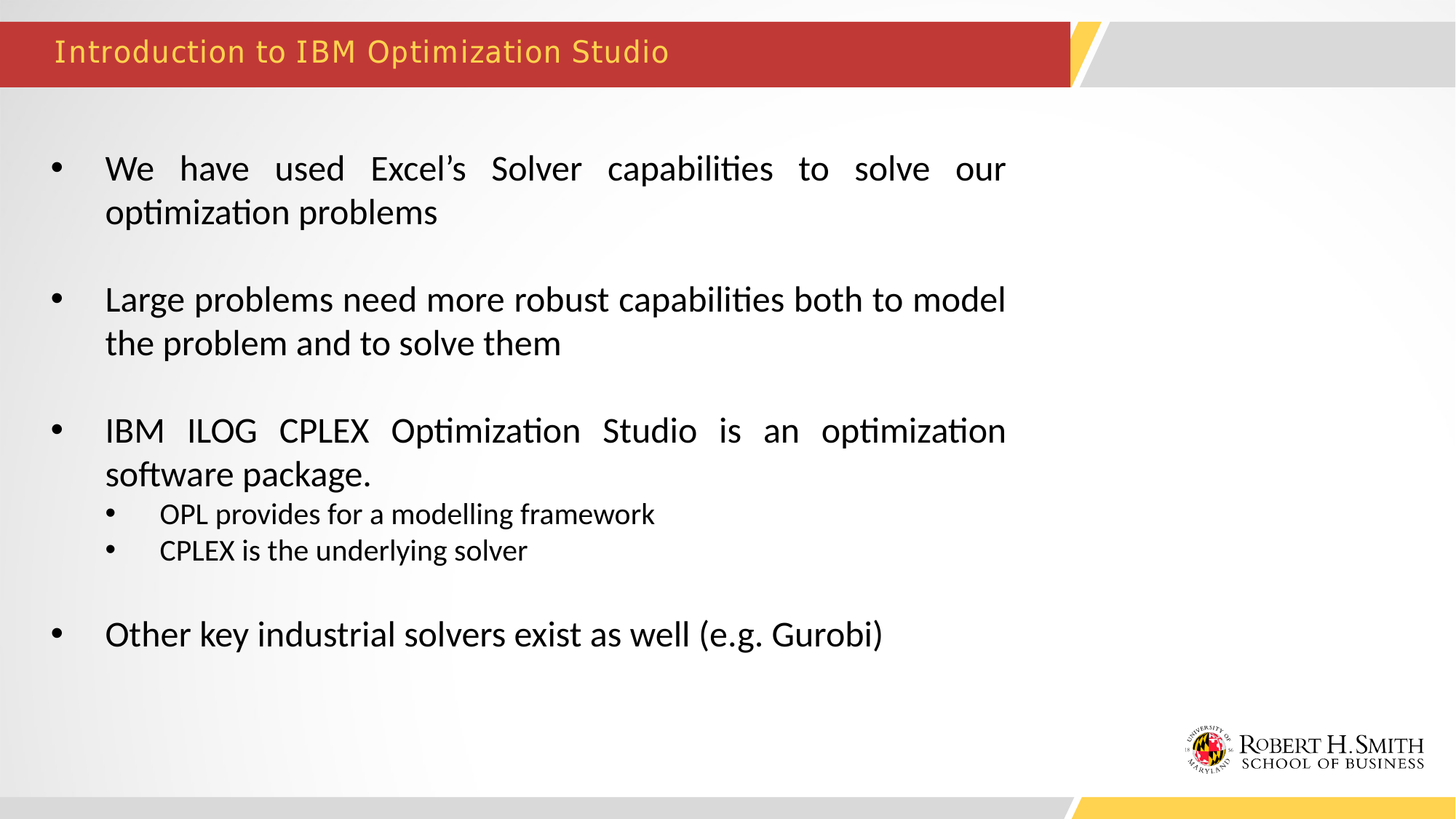

# Introduction to IBM Optimization Studio
We have used Excel’s Solver capabilities to solve our optimization problems

Large problems need more robust capabilities both to model the problem and to solve them

IBM ILOG CPLEX Optimization Studio is an optimization software package.
OPL provides for a modelling framework
CPLEX is the underlying solver

Other key industrial solvers exist as well (e.g. Gurobi)